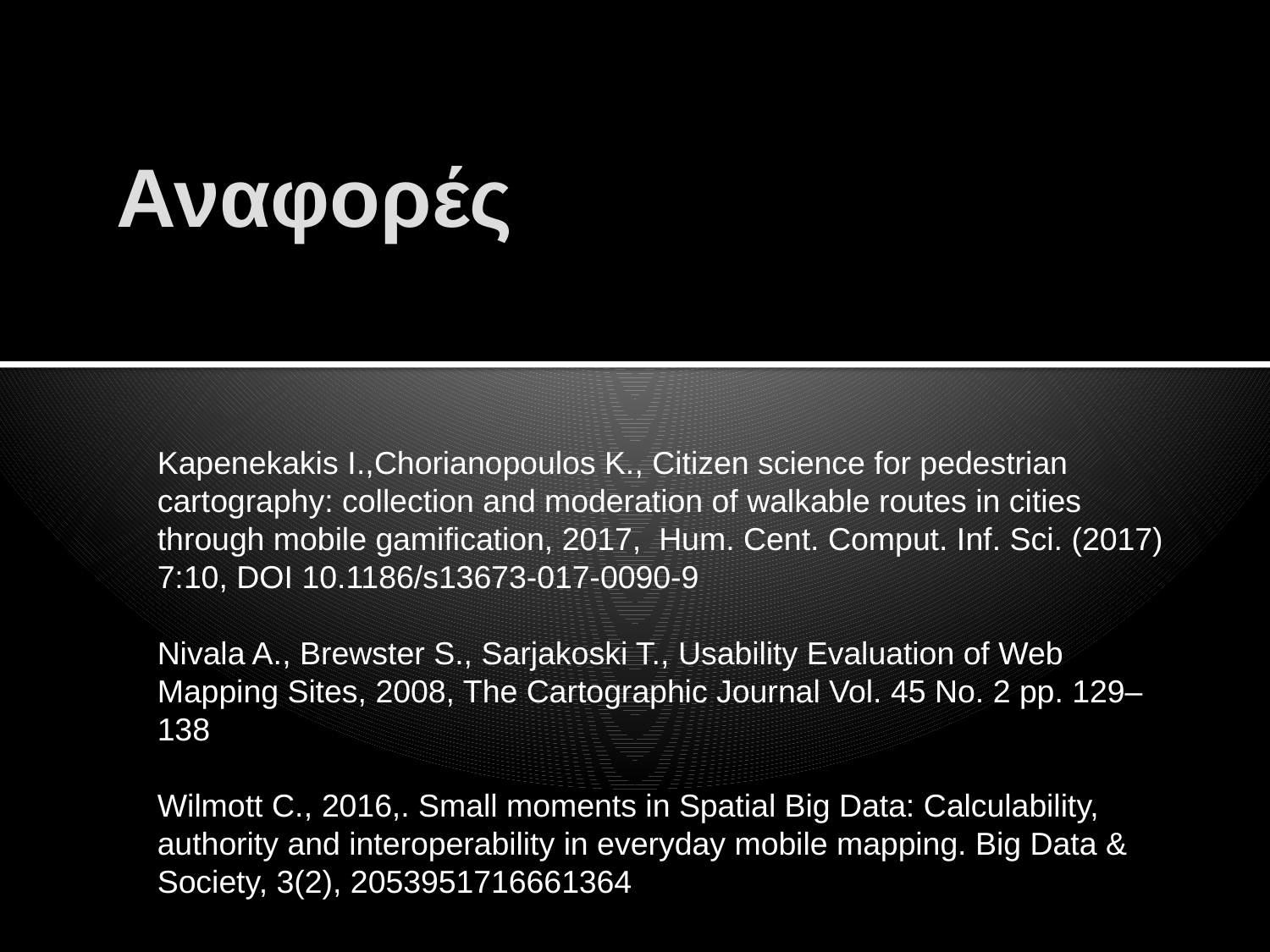

# Αναφορές
Kapenekakis Ι.,Chorianopoulos K., Citizen science for pedestrian cartography: collection and moderation of walkable routes in cities through mobile gamification, 2017,  Hum. Cent. Comput. Inf. Sci. (2017) 7:10, DOI 10.1186/s13673-017-0090-9

Nivala A., Brewster S., Sarjakoski T., Usability Evaluation of Web Mapping Sites, 2008, The Cartographic Journal Vol. 45 No. 2 pp. 129–138

Wilmott C., 2016,. Small moments in Spatial Big Data: Calculability, authority and interoperability in everyday mobile mapping. Big Data & Society, 3(2), 2053951716661364